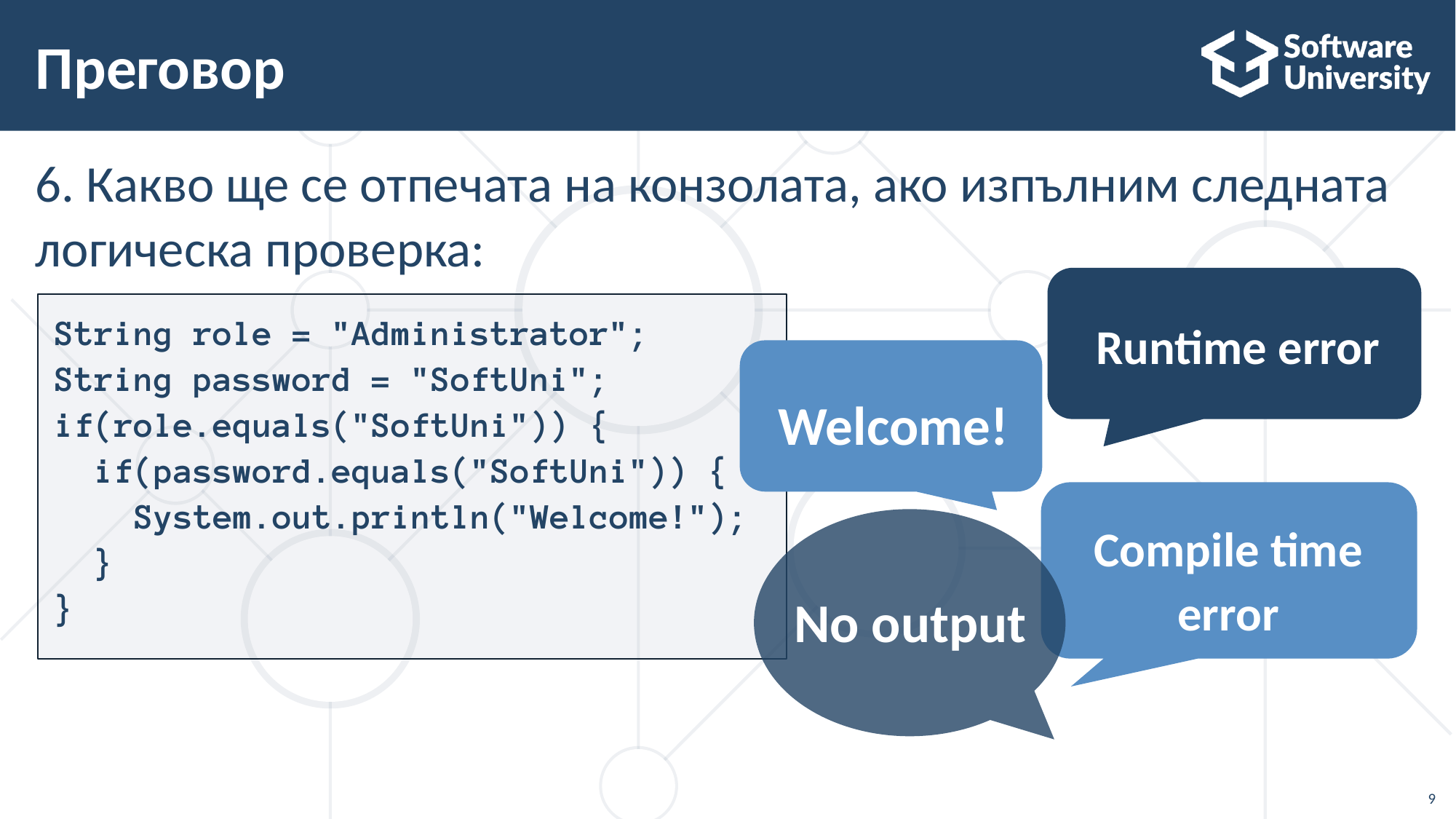

# Преговор
6. Какво ще се отпечата на конзолата, ако изпълним следната логическа проверка:

Runtime error
String role = "Administrator";
String password = "SoftUni";
if(role.equals("SoftUni")) {
  if(password.equals("SoftUni")) {
    System.out.println("Welcome!");
  }
}

Welcome!

Compile time error

No output
9